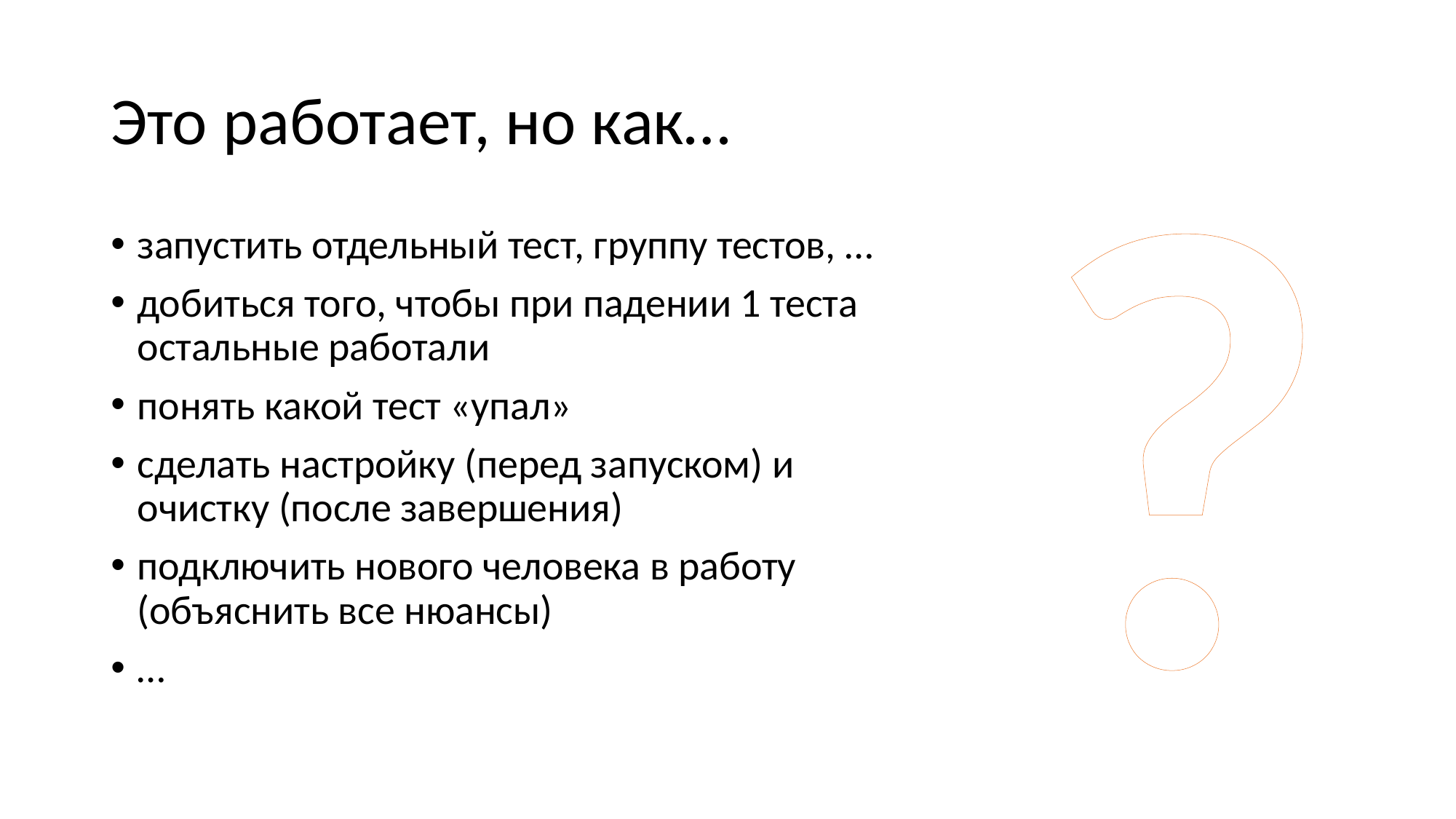

?
# Это работает, но как…
запустить отдельный тест, группу тестов, …
добиться того, чтобы при падении 1 теста остальные работали
понять какой тест «упал»
сделать настройку (перед запуском) и очистку (после завершения)
подключить нового человека в работу (объяснить все нюансы)
…